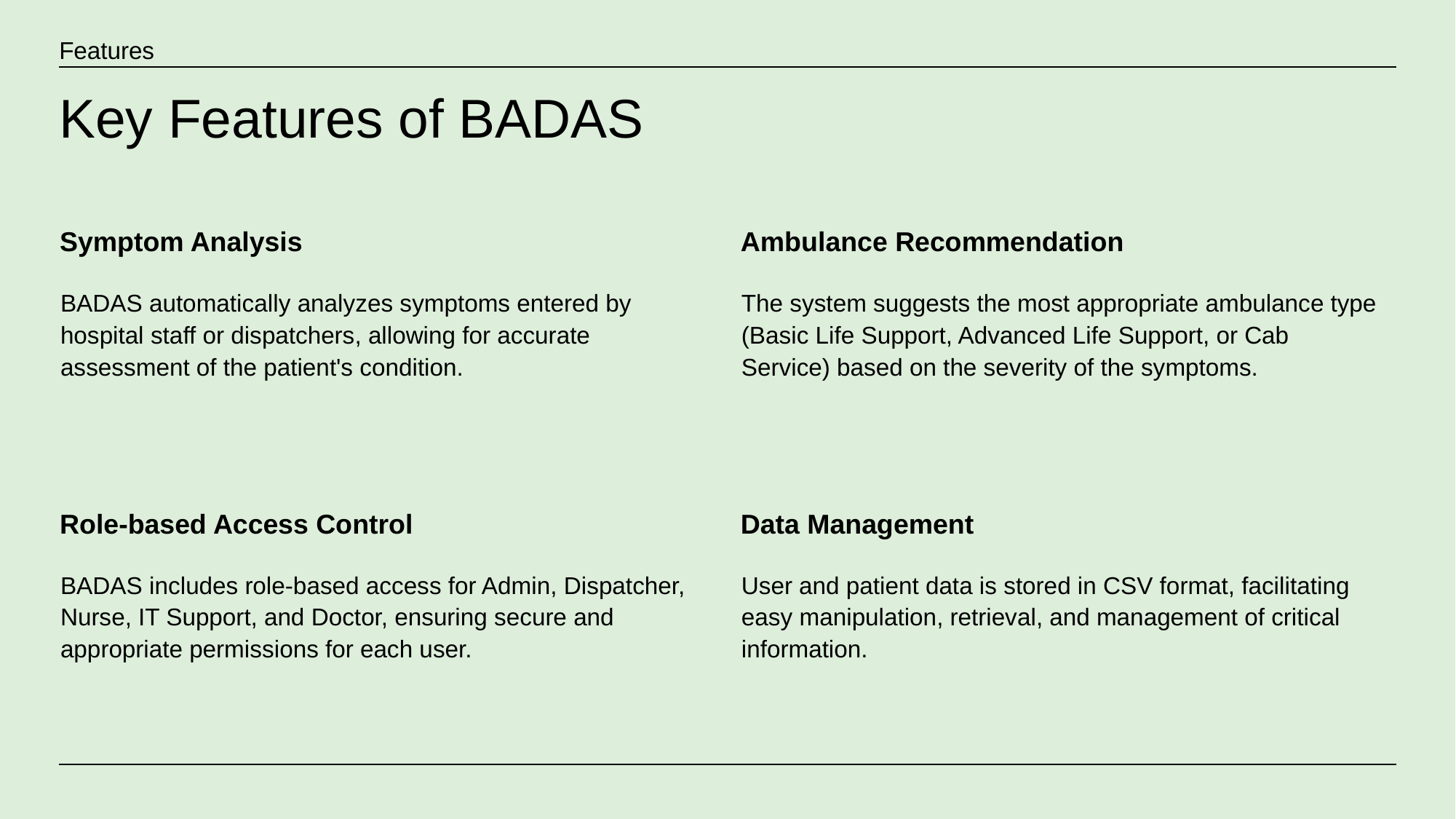

Features
# Key Features of BADAS
Symptom Analysis
Ambulance Recommendation
BADAS automatically analyzes symptoms entered by hospital staff or dispatchers, allowing for accurate assessment of the patient's condition.
The system suggests the most appropriate ambulance type (Basic Life Support, Advanced Life Support, or Cab Service) based on the severity of the symptoms.
Role-based Access Control
Data Management
BADAS includes role-based access for Admin, Dispatcher, Nurse, IT Support, and Doctor, ensuring secure and appropriate permissions for each user.
User and patient data is stored in CSV format, facilitating easy manipulation, retrieval, and management of critical information.